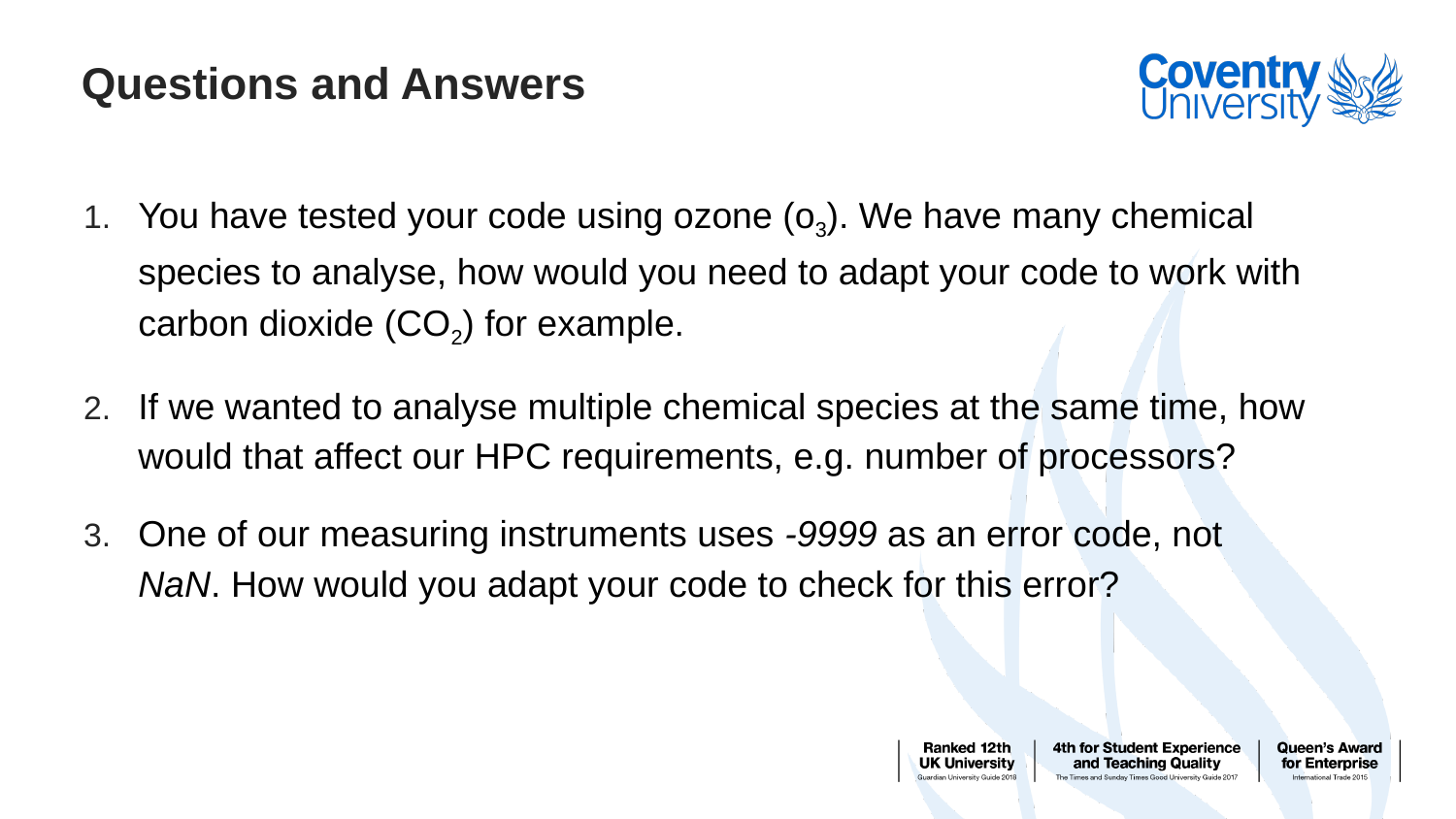

# Questions and Answers
You have tested your code using ozone (o3). We have many chemical species to analyse, how would you need to adapt your code to work with carbon dioxide (CO2) for example.
If we wanted to analyse multiple chemical species at the same time, how would that affect our HPC requirements, e.g. number of processors?
One of our measuring instruments uses -9999 as an error code, not NaN. How would you adapt your code to check for this error?